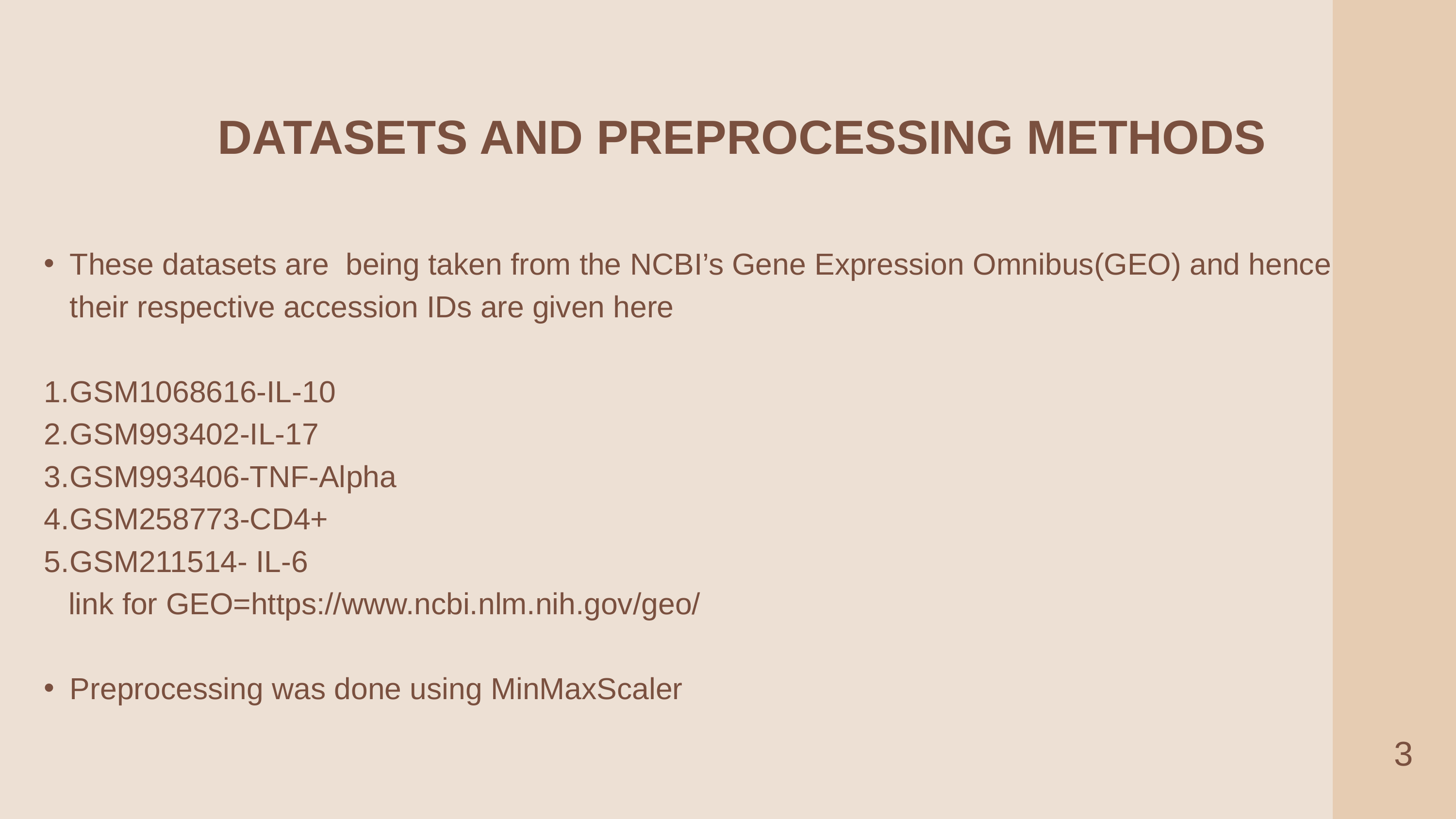

DATASETS AND PREPROCESSING METHODS
These datasets are  being taken from the NCBI’s Gene Expression Omnibus(GEO) and hence      their respective accession IDs are given here

GSM1068616-IL-10
GSM993402-IL-17
GSM993406-TNF-Alpha
GSM258773-CD4+
GSM211514- IL-6
      link for GEO=https://www.ncbi.nlm.nih.gov/geo/

Preprocessing was done using MinMaxScaler
3